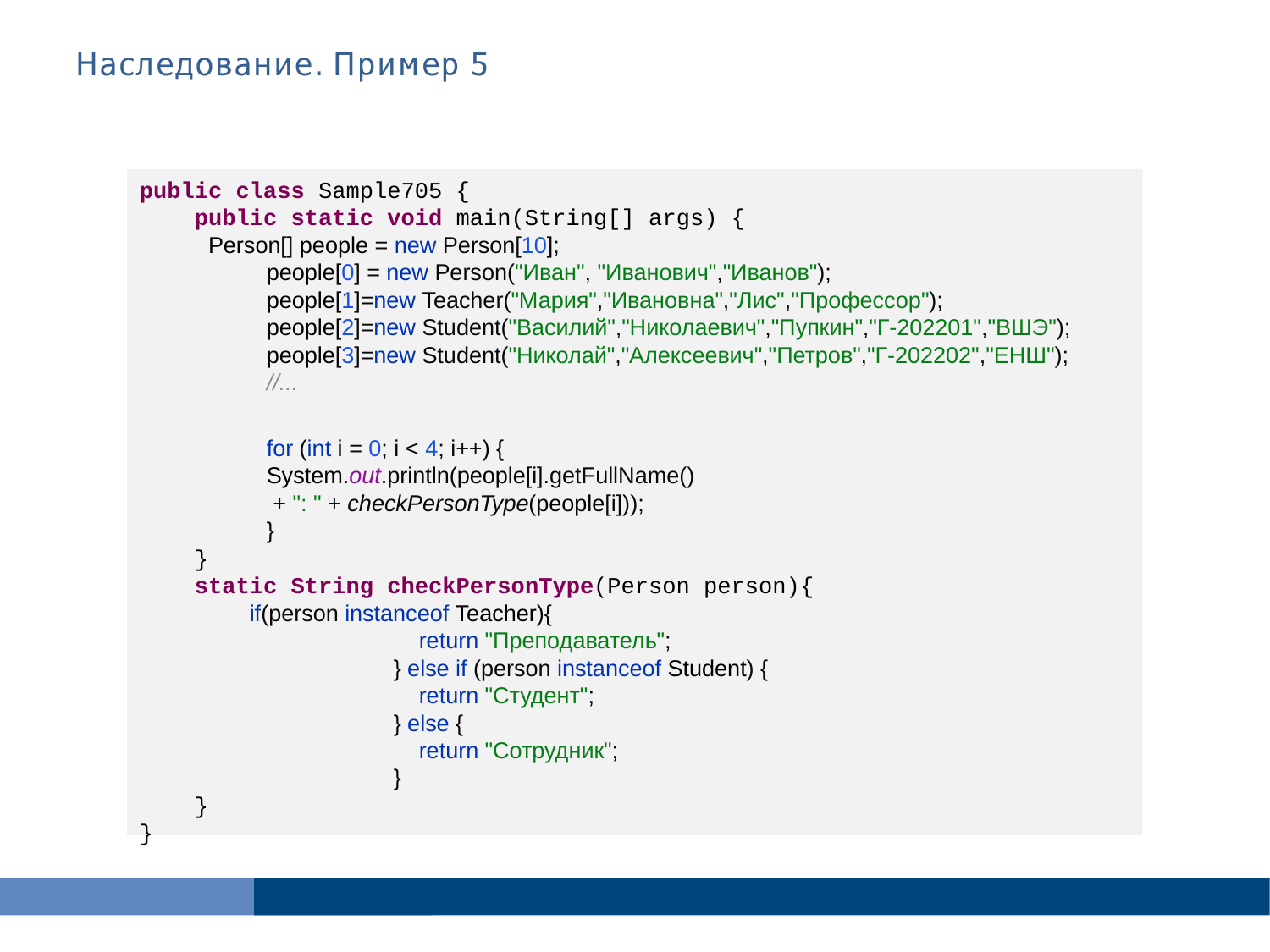

Наследование. Пример 5
public class Sample705 {
    public static void main(String[] args) {
     Person[] people = new Person[10];
	people[0] = new Person("Иван", "Иванович","Иванов");
	people[1]=new Teacher("Мария","Ивановна","Лис","Профессор");
	people[2]=new Student("Василий","Николаевич","Пупкин","Г-202201","ВШЭ");
	people[3]=new Student("Николай","Алексеевич","Петров","Г-202202","ЕНШ");
	//...
	for (int i = 0; i < 4; i++) {
    	System.out.println(people[i].getFullName()
           	 + ": " + checkPersonType(people[i]));
	}
    }
    static String checkPersonType(Person person){
        if(person instanceof Teacher){
		    return "Преподаватель";
		} else if (person instanceof Student) {
		    return "Студент";
		} else {
		    return "Сотрудник";
		}
    }
}